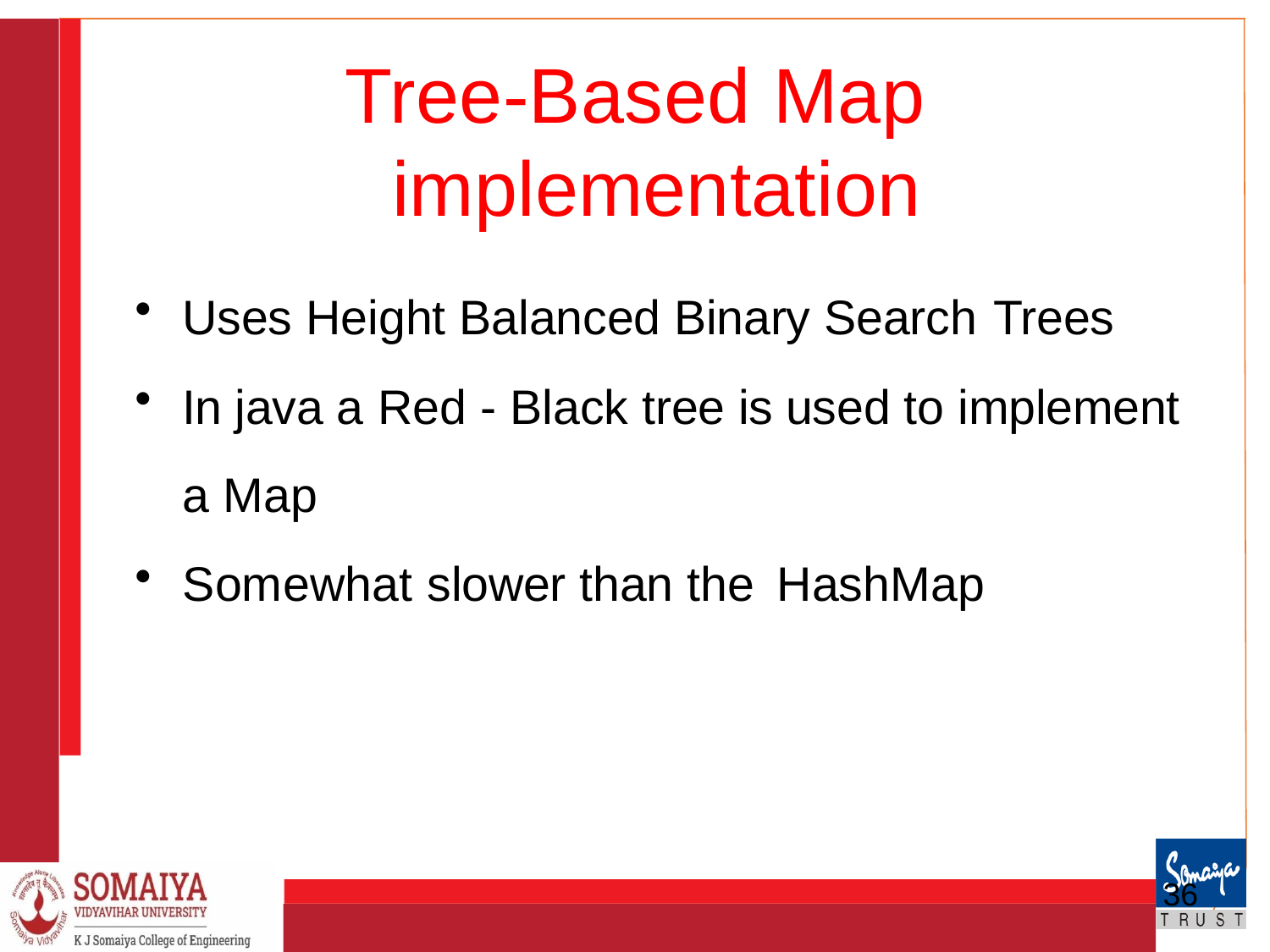

# Tree-Based Map  implementation
Uses Height Balanced Binary Search Trees
In java a Red - Black tree is used to implement  a Map
Somewhat slower than the HashMap
36